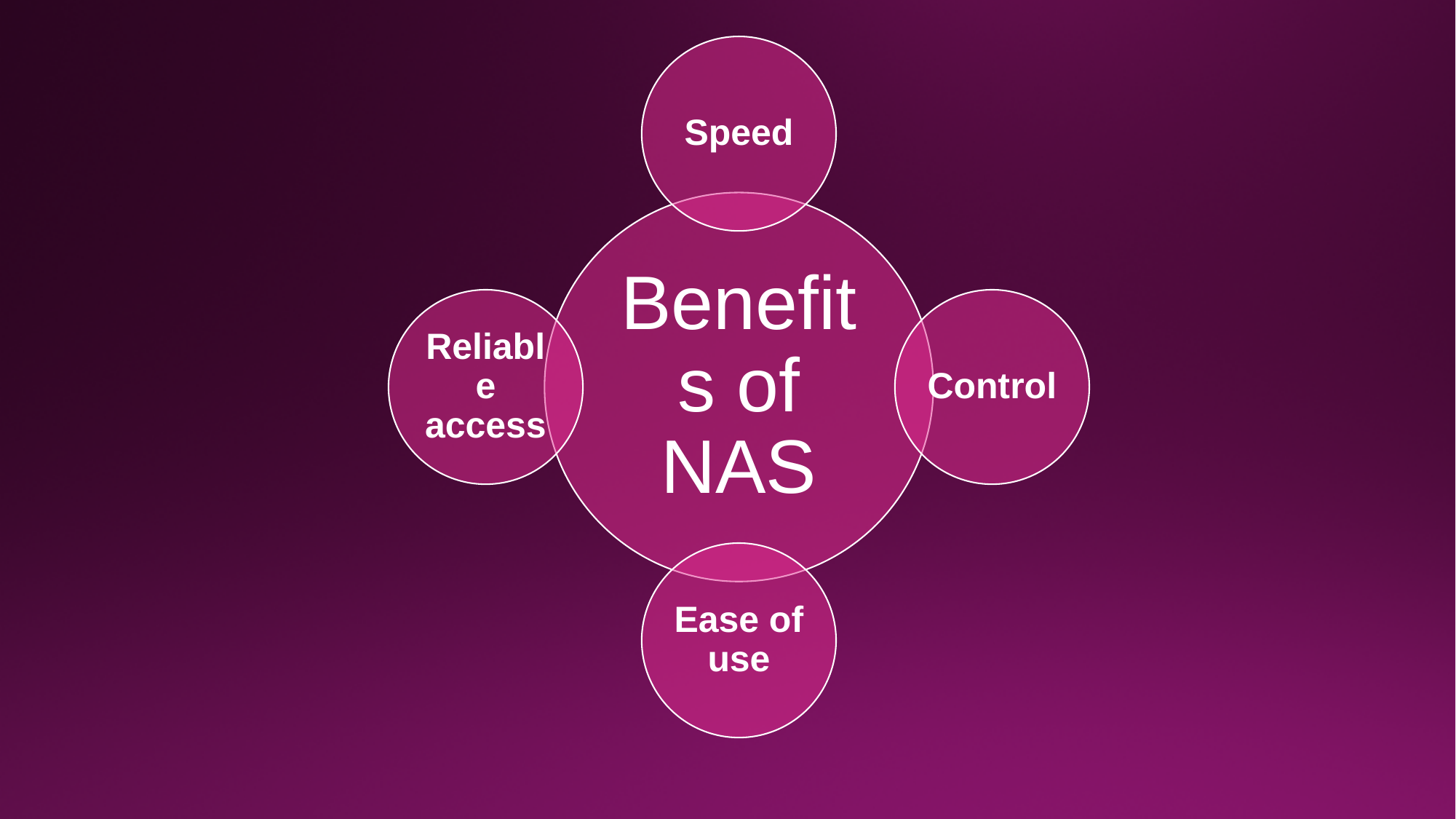

Benefits of NAS
Speed
Control
Ease of use
Reliable access